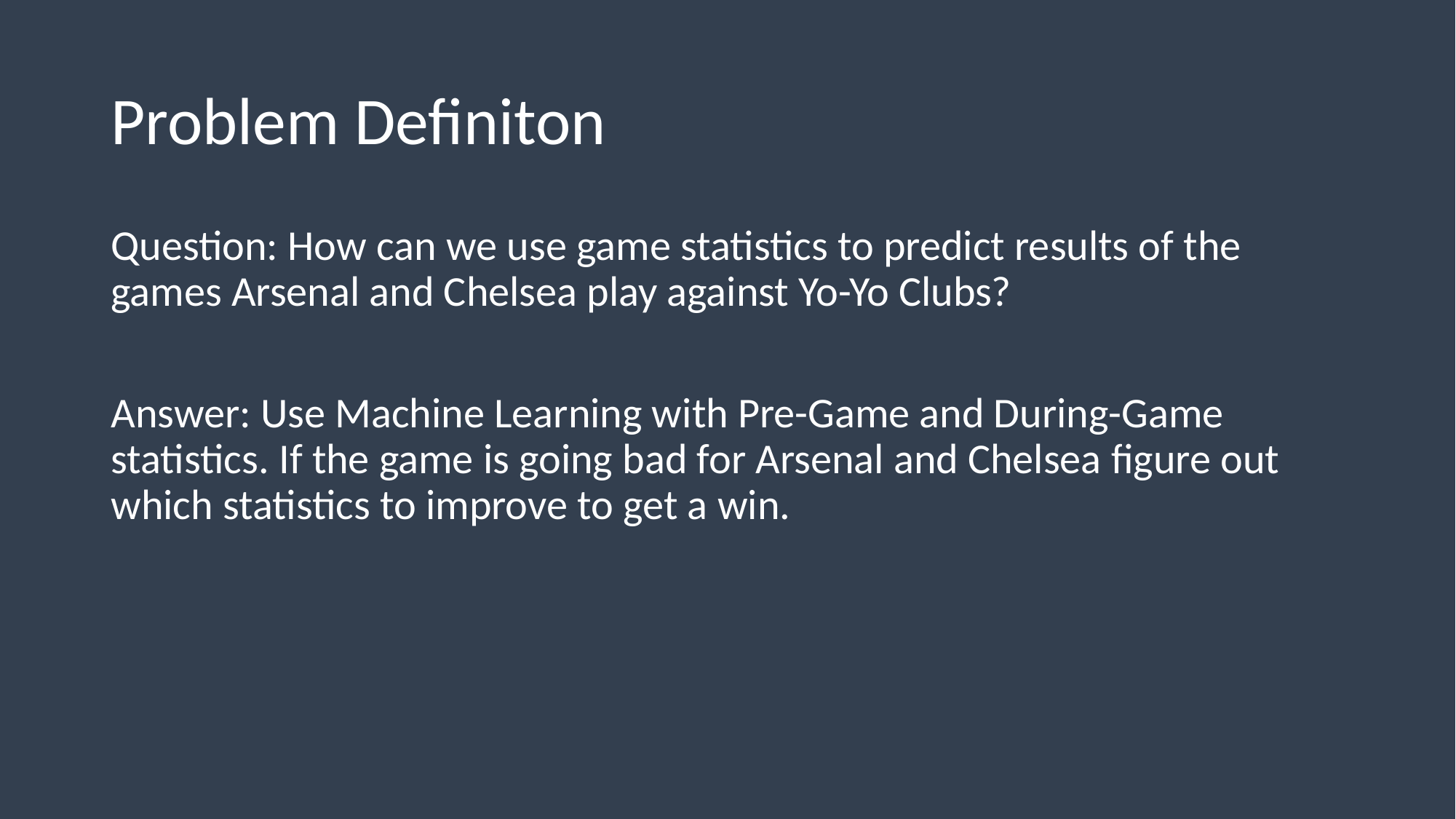

# Problem Definiton
Question: How can we use game statistics to predict results of the games Arsenal and Chelsea play against Yo-Yo Clubs?

Answer: Use Machine Learning with Pre-Game and During-Game statistics. If the game is going bad for Arsenal and Chelsea figure out which statistics to improve to get a win.